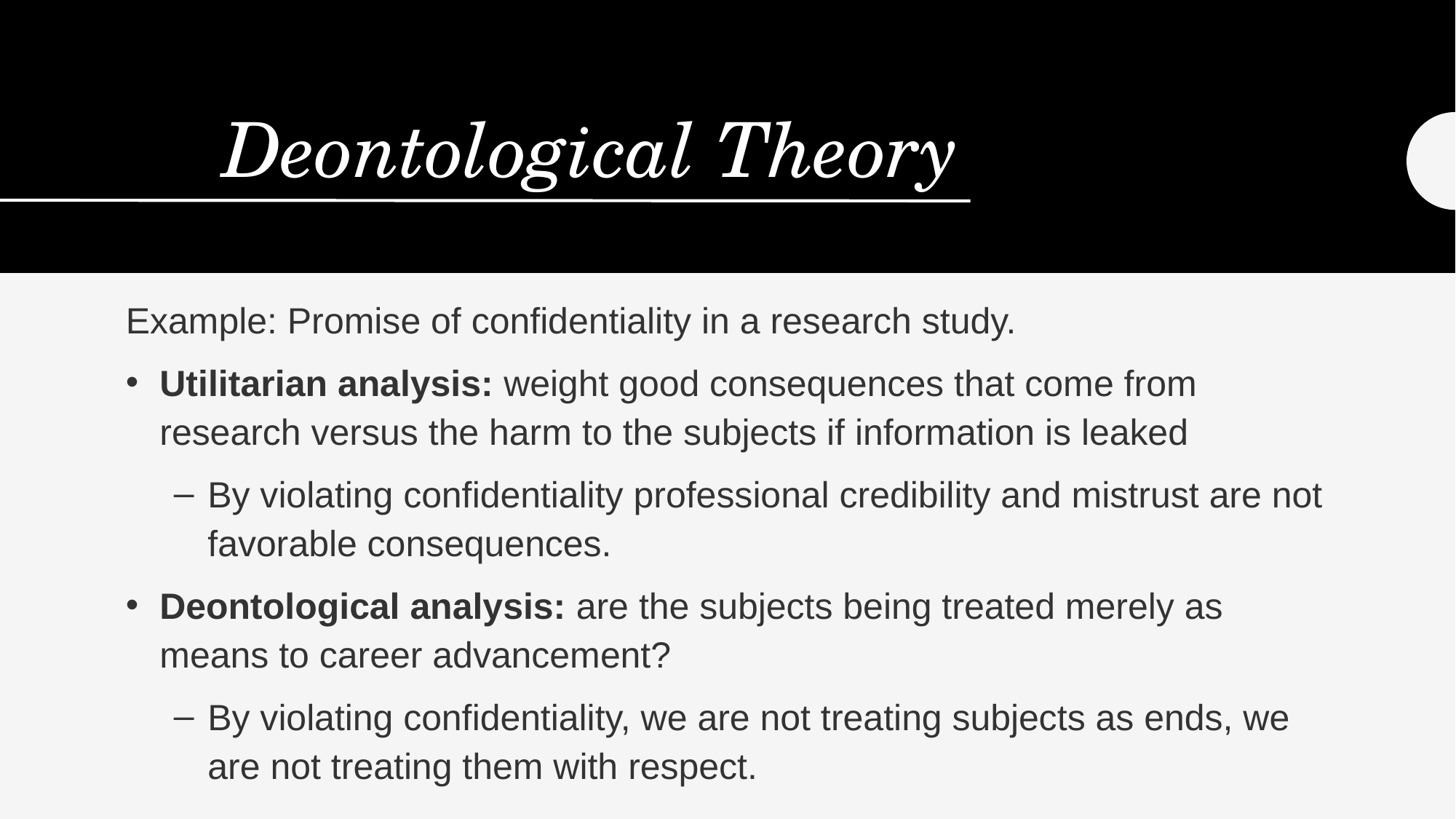

# Deontological Theory

Example: Promise of confidentiality in a research study.
Utilitarian analysis: weight good consequences that come from research versus the harm to the subjects if information is leaked
By violating confidentiality professional credibility and mistrust are not favorable consequences.
Deontological analysis: are the subjects being treated merely as means to career advancement?
By violating confidentiality, we are not treating subjects as ends, we are not treating them with respect.